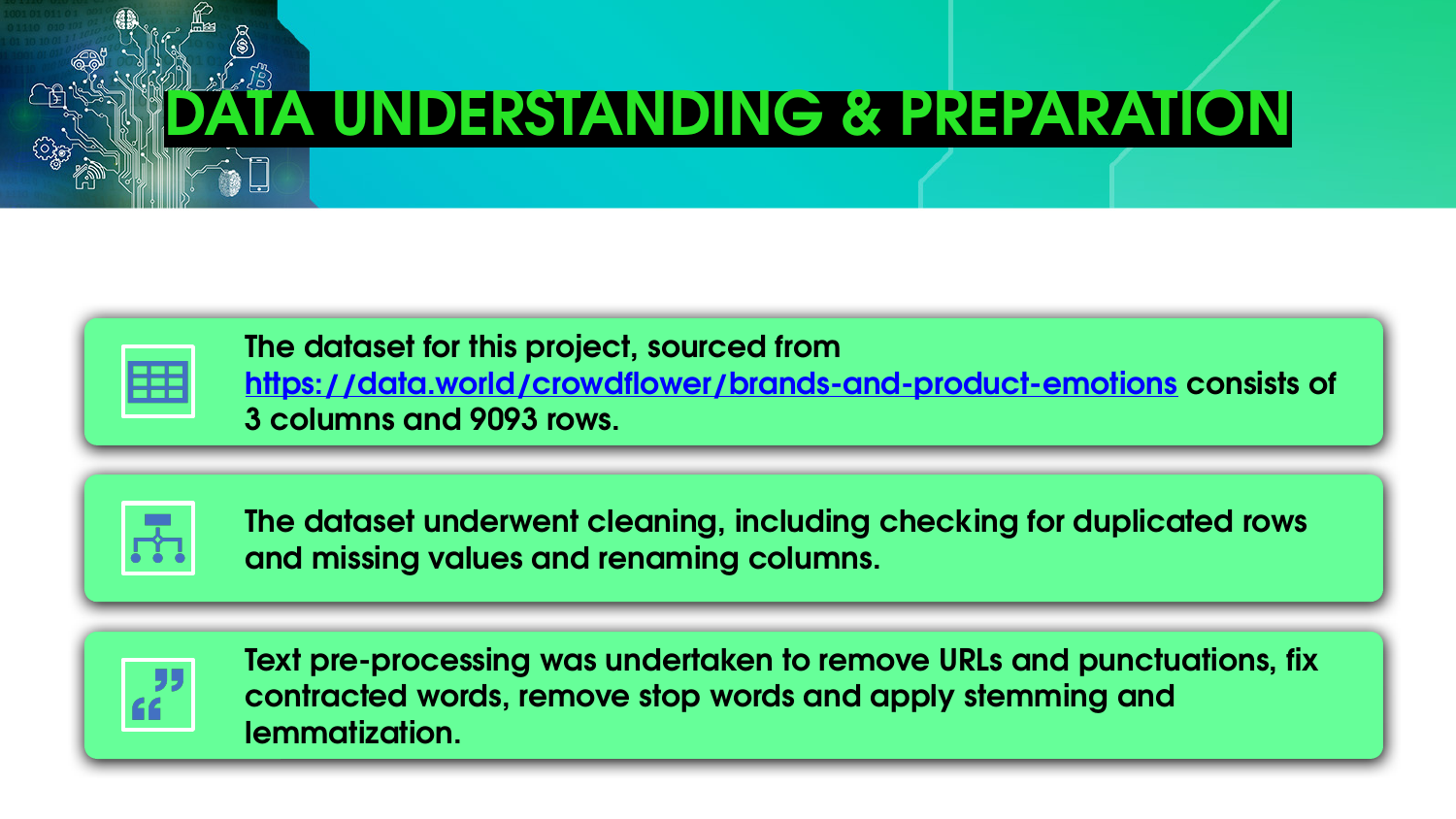

# DATA UNDERSTANDING & PREPARATION
The dataset for this project, sourced from https://data.world/crowdflower/brands-and-product-emotions consists of 3 columns and 9093 rows.
The dataset underwent cleaning, including checking for duplicated rows and missing values and renaming columns.
Text pre-processing was undertaken to remove URLs and punctuations, fix contracted words, remove stop words and apply stemming and lemmatization.